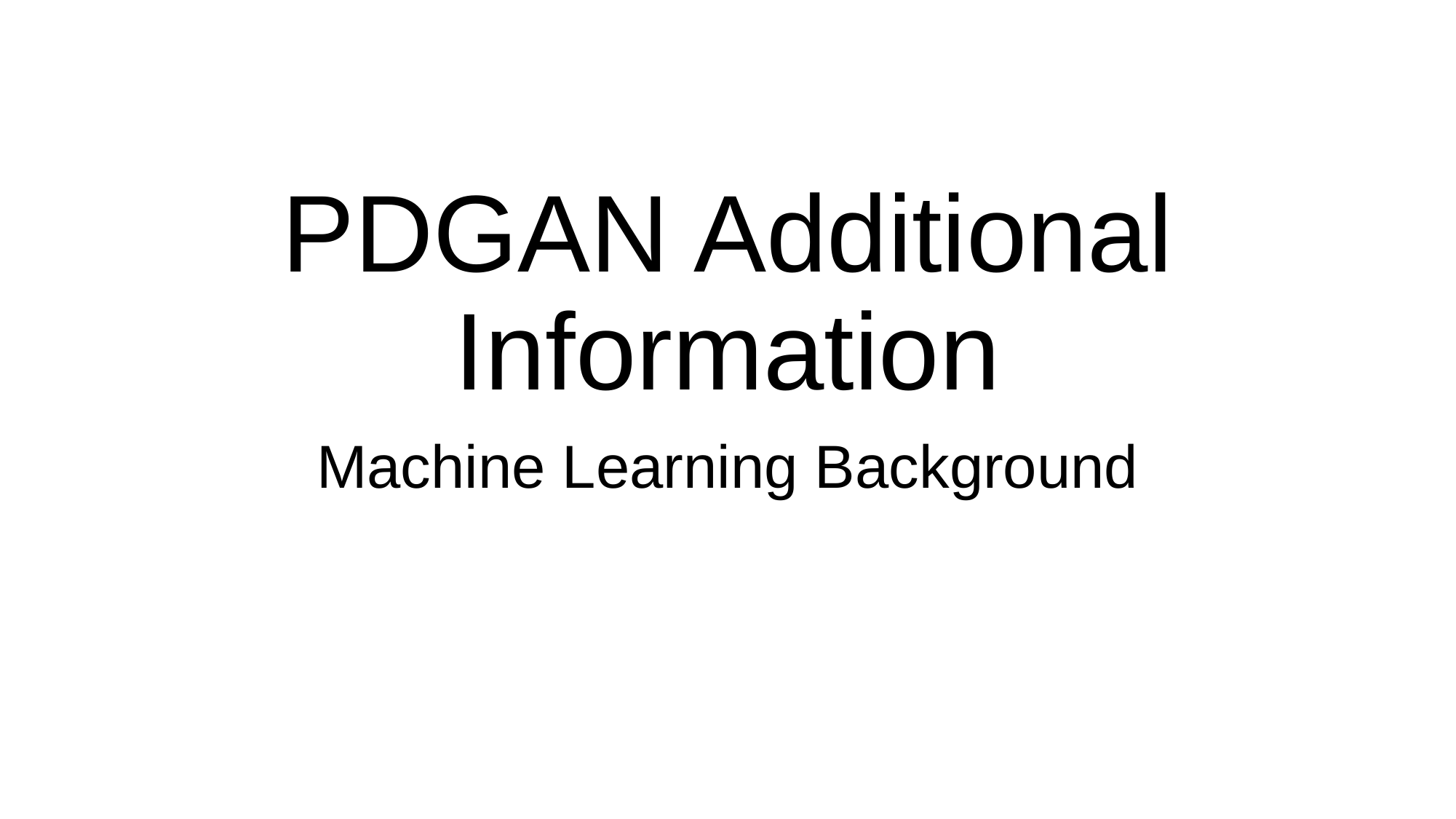

# PDGAN Additional Information
Machine Learning Background